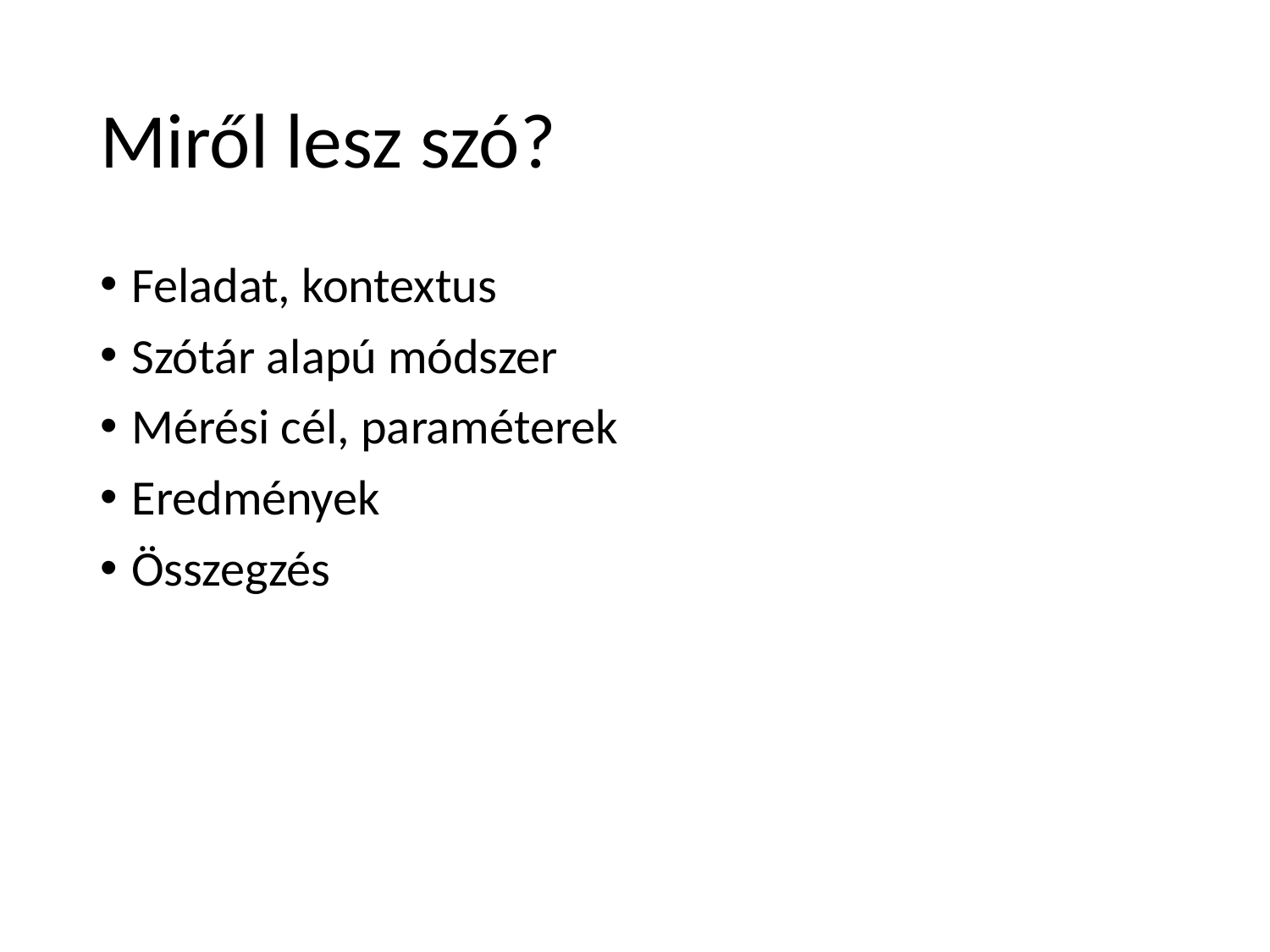

# Miről lesz szó?
Feladat, kontextus
Szótár alapú módszer
Mérési cél, paraméterek
Eredmények
Összegzés